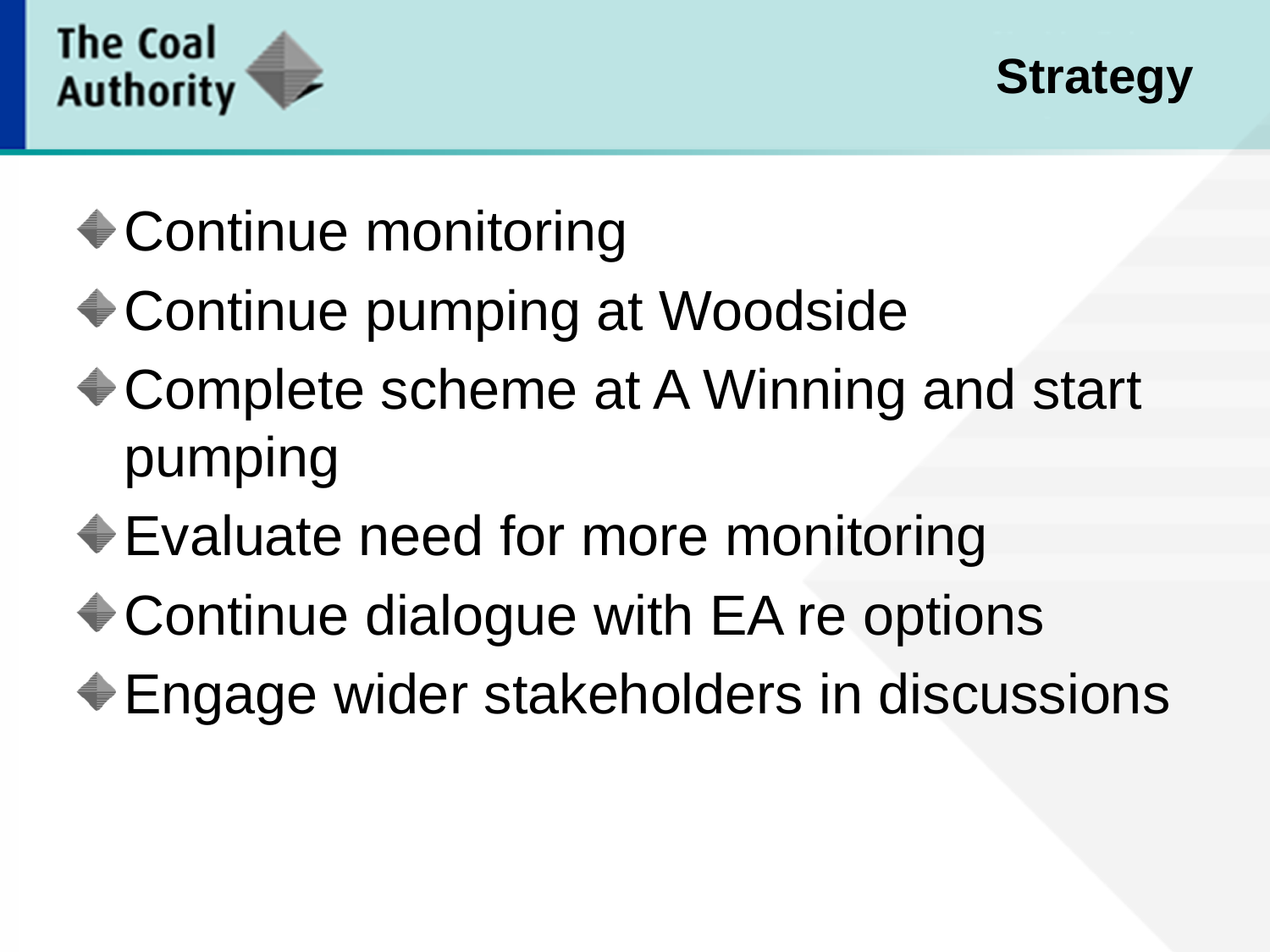

# Strategy
Continue monitoring
Continue pumping at Woodside
Complete scheme at A Winning and start pumping
Evaluate need for more monitoring
Continue dialogue with EA re options
Engage wider stakeholders in discussions